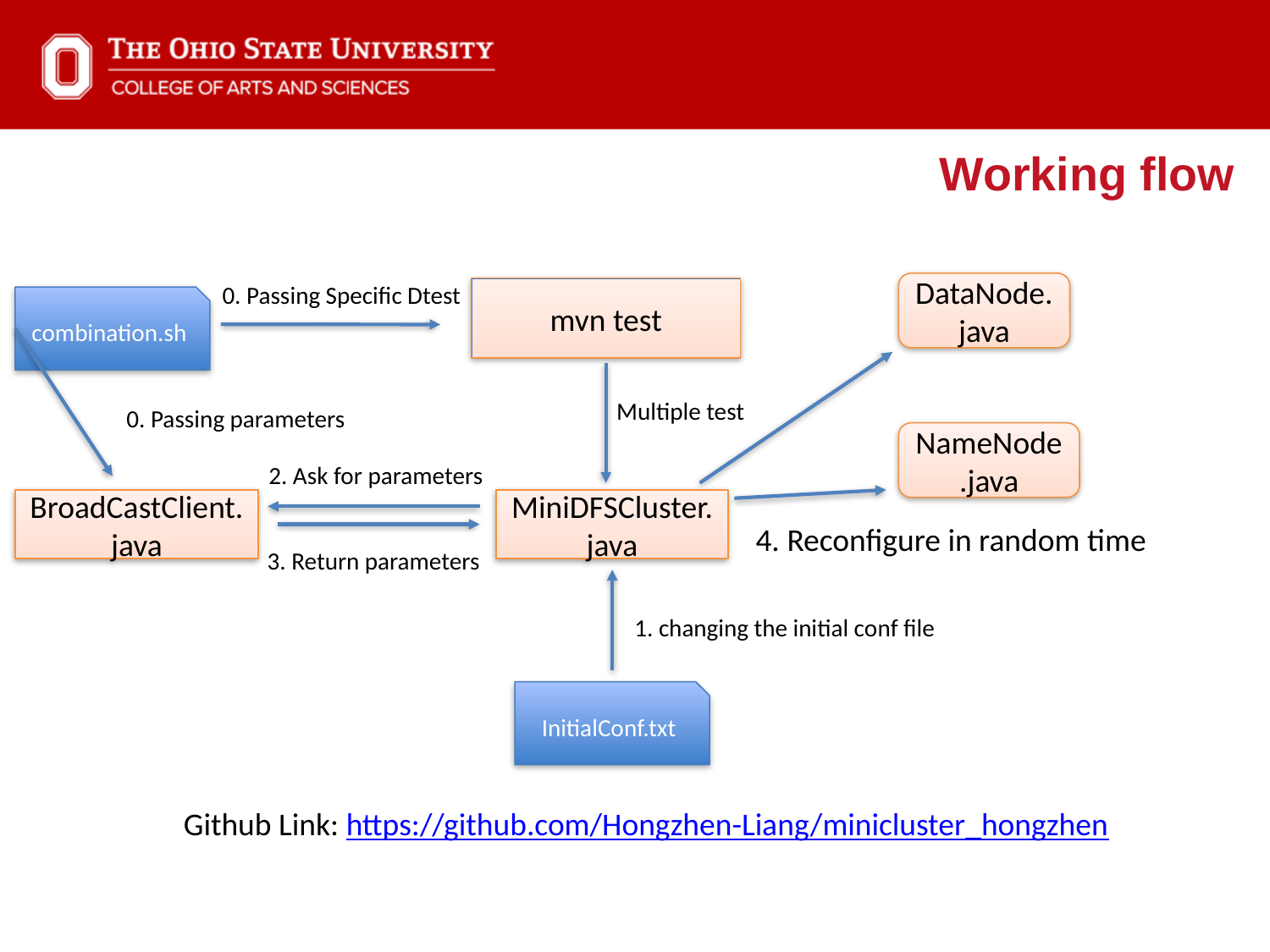

# Working flow
0. Passing Specific Dtest
DataNode.java
mvn test
combination.sh
Multiple test
0. Passing parameters
NameNode.java
2. Ask for parameters
BroadCastClient.java
MiniDFSCluster.java
4. Reconfigure in random time
3. Return parameters
1. changing the initial conf file
InitialConf.txt
Github Link: https://github.com/Hongzhen-Liang/minicluster_hongzhen